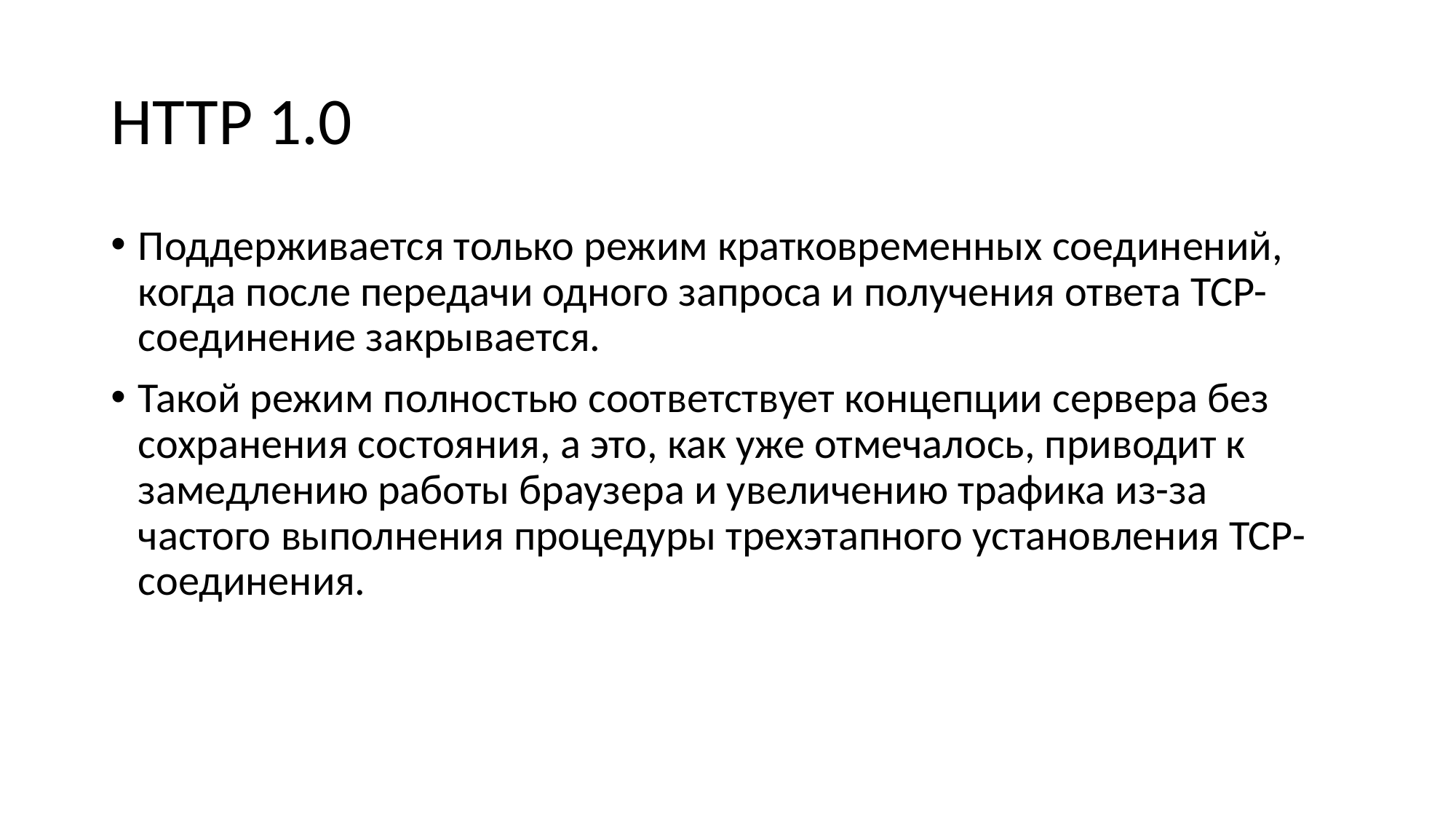

# HTTP 1.0
Поддерживается только режим кратковременных соединений, когда после передачи одного запроса и получения ответа TCP-соединение закрывается.
Такой режим полностью соответствует концепции сервера без сохранения состояния, а это, как уже отмечалось, приводит к замедлению работы браузера и увеличению трафика из-за частого выполнения процедуры трехэтапного установления ТСР-соединения.